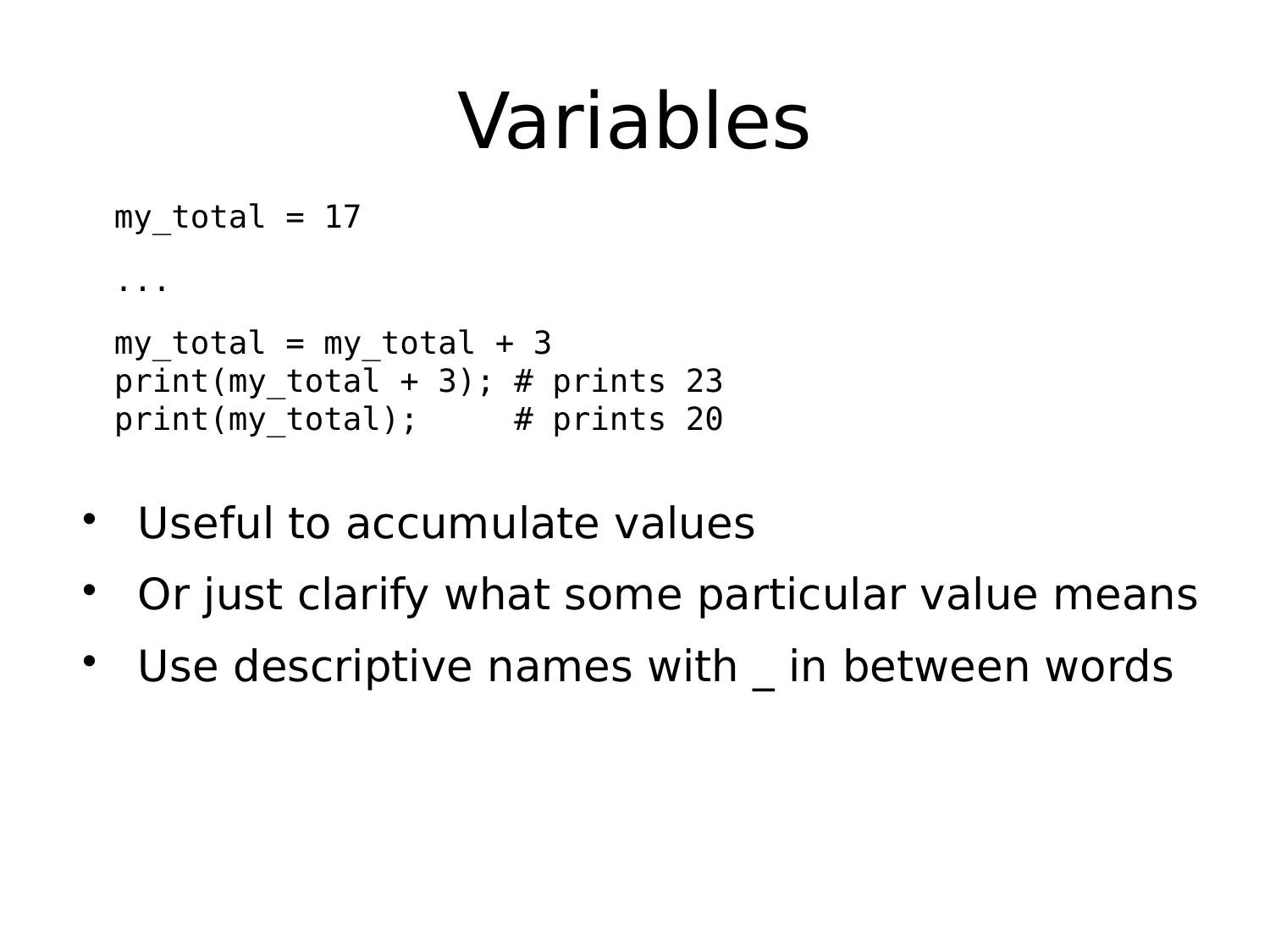

Variables
my_total = 17
...
my_total = my_total + 3
print(my_total + 3); # prints 23
print(my_total);     # prints 20
Useful to accumulate values
Or just clarify what some particular value means
Use descriptive names with _ in between words